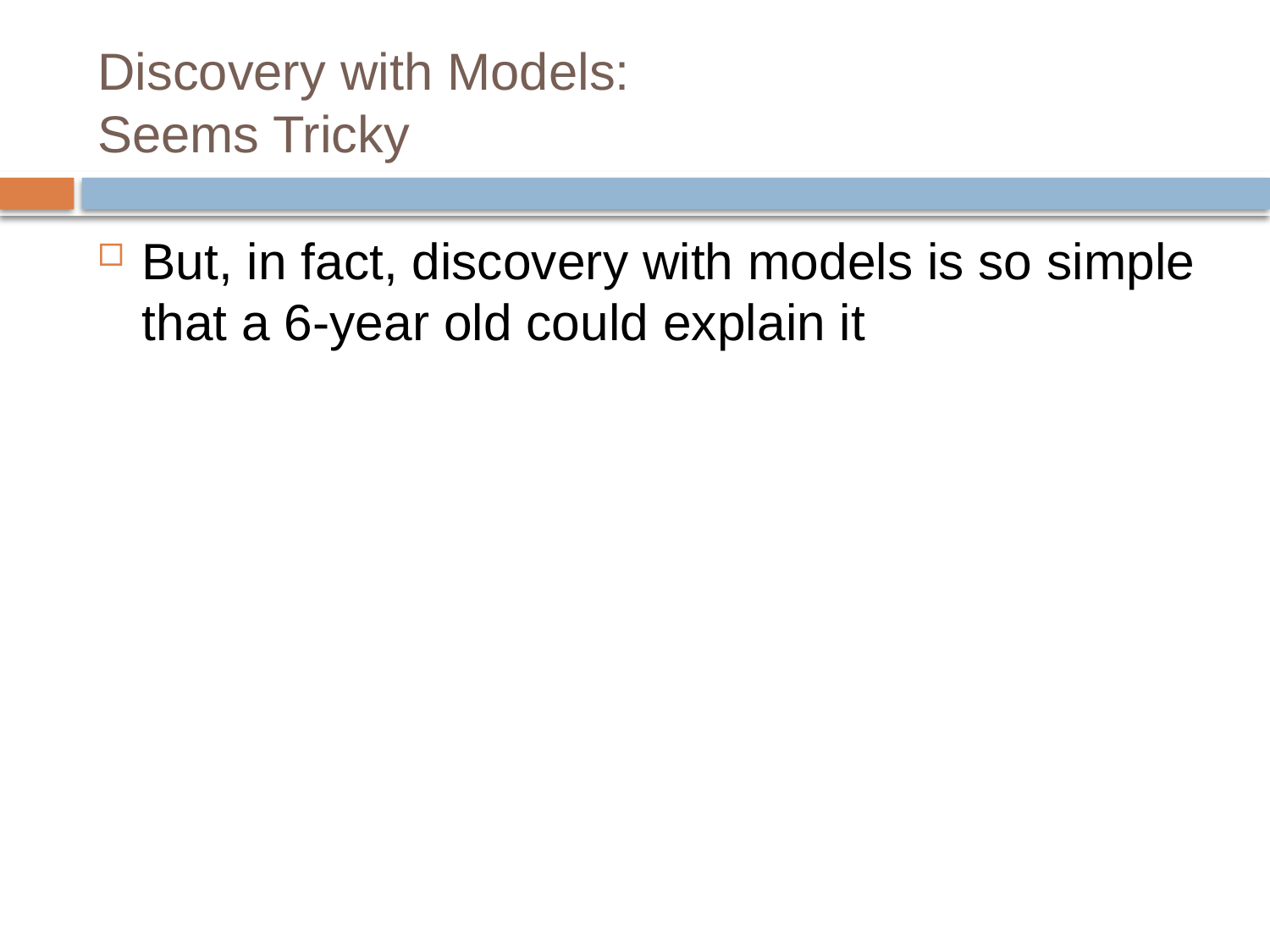

# Discovery with Models: Seems Tricky
But, in fact, discovery with models is so simple that a 6-year old could explain it